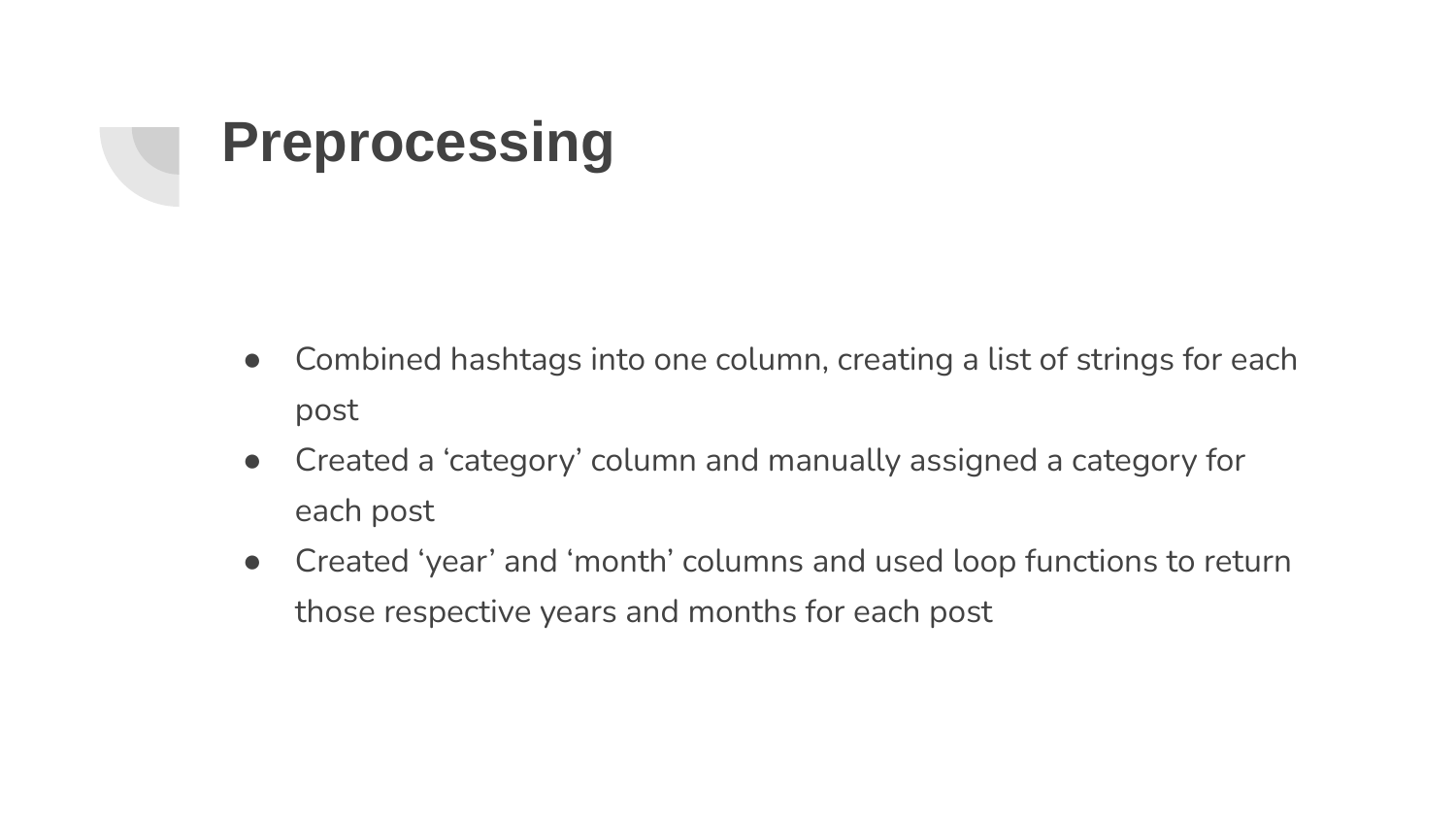

# Preprocessing
Combined hashtags into one column, creating a list of strings for each post
Created a ‘category’ column and manually assigned a category for each post
Created ‘year’ and ‘month’ columns and used loop functions to return those respective years and months for each post